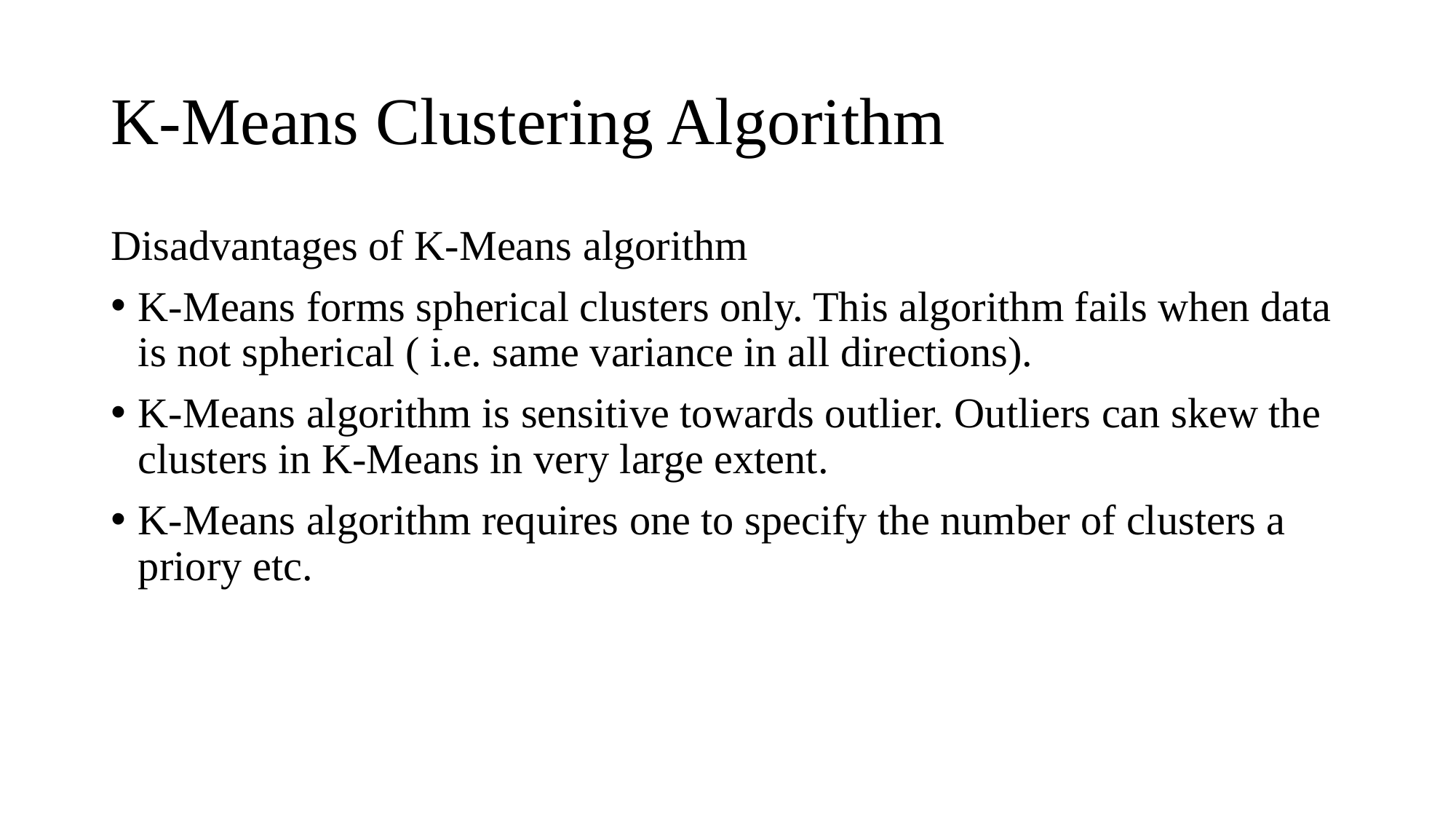

# K-Means Clustering Algorithm
Disadvantages of K-Means algorithm
K-Means forms spherical clusters only. This algorithm fails when data is not spherical ( i.e. same variance in all directions).
K-Means algorithm is sensitive towards outlier. Outliers can skew the clusters in K-Means in very large extent.
K-Means algorithm requires one to specify the number of clusters a priory etc.